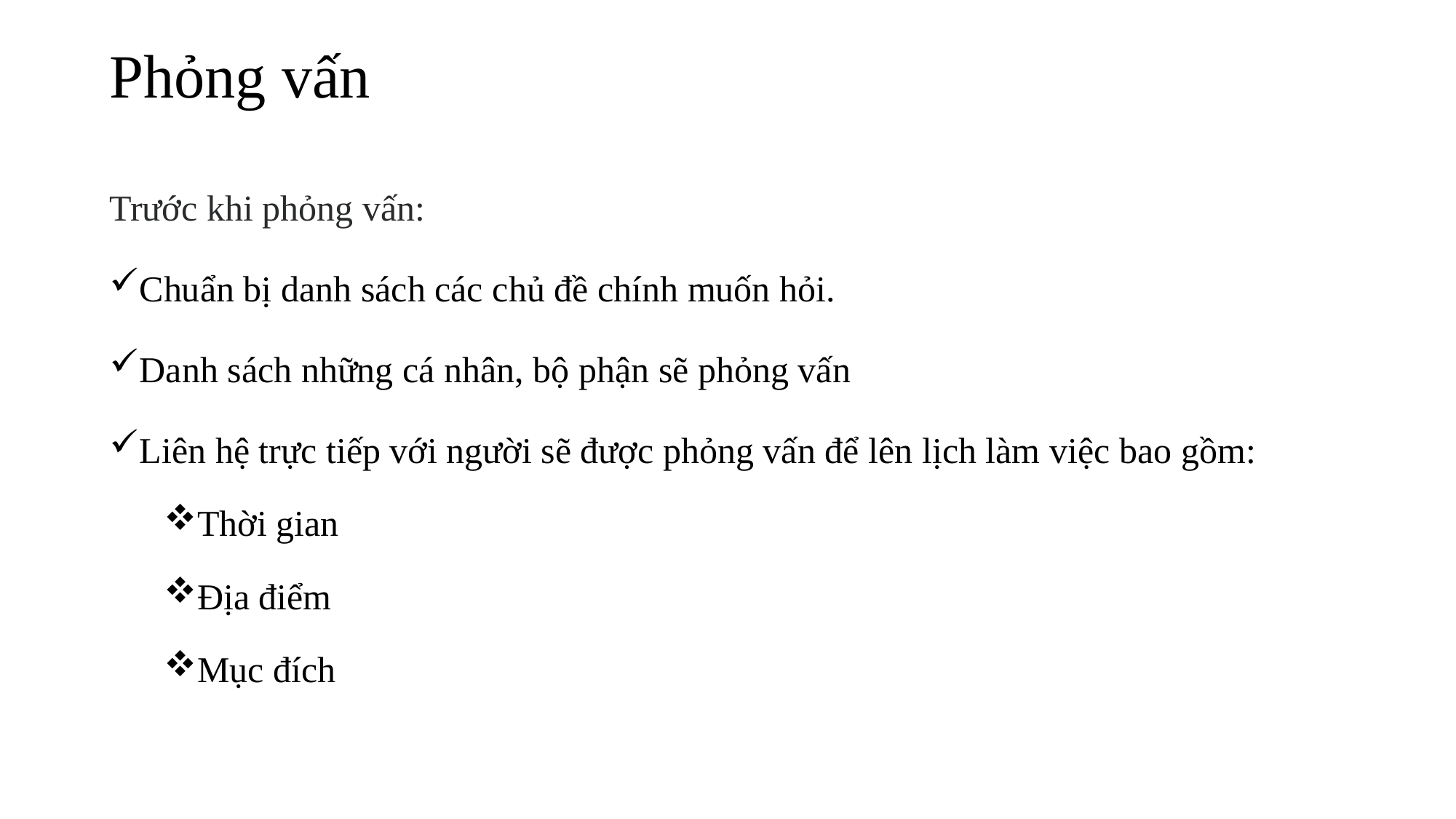

# Phỏng vấn
Trước khi phỏng vấn:
Chuẩn bị danh sách các chủ đề chính muốn hỏi.
Danh sách những cá nhân, bộ phận sẽ phỏng vấn
Liên hệ trực tiếp với người sẽ được phỏng vấn để lên lịch làm việc bao gồm:
Thời gian
Địa điểm
Mục đích